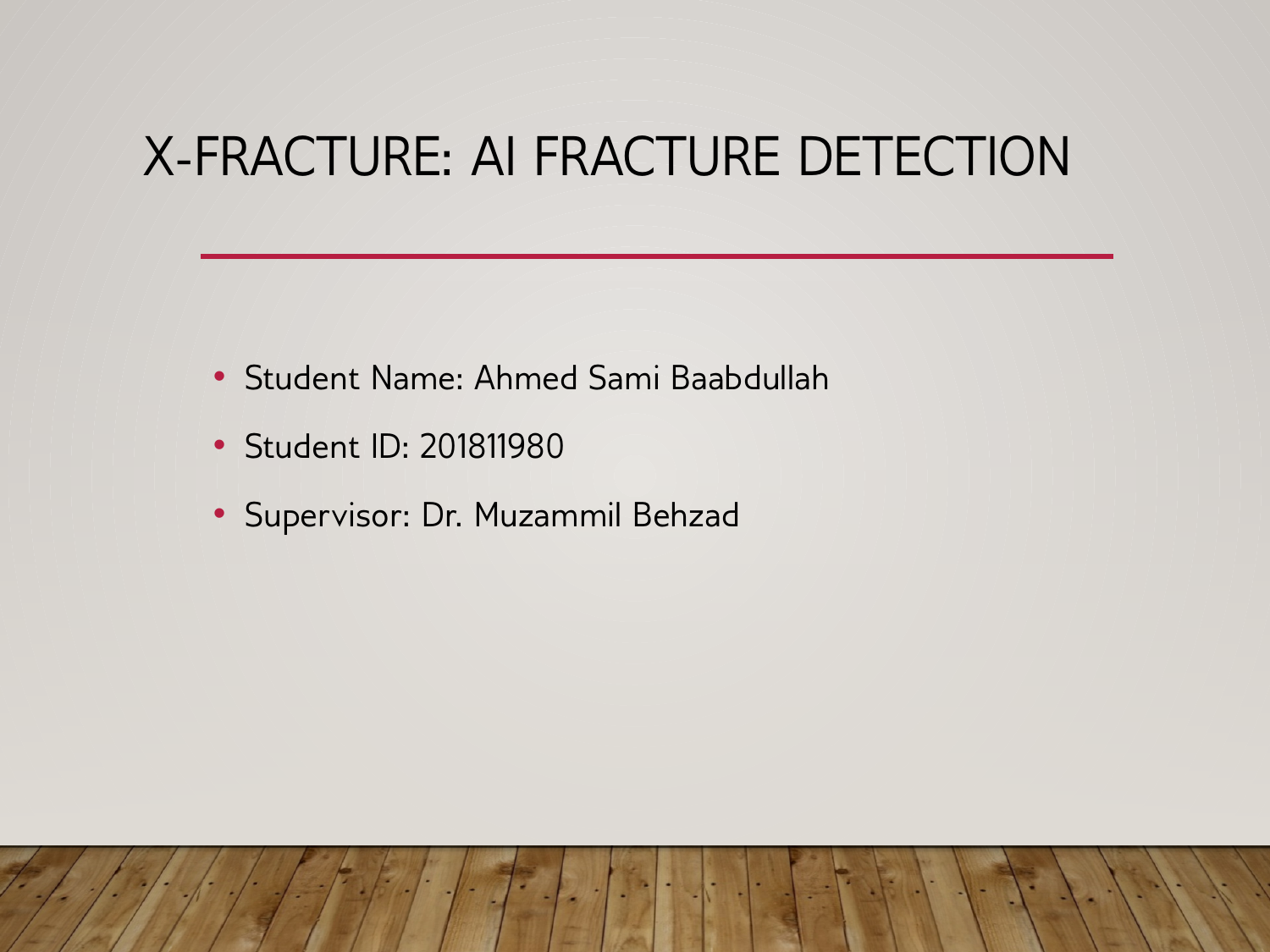

# X-Fracture: ai FRACTURE DETECTION

Student Name: Ahmed Sami Baabdullah
Student ID: 201811980
Supervisor: Dr. Muzammil Behzad